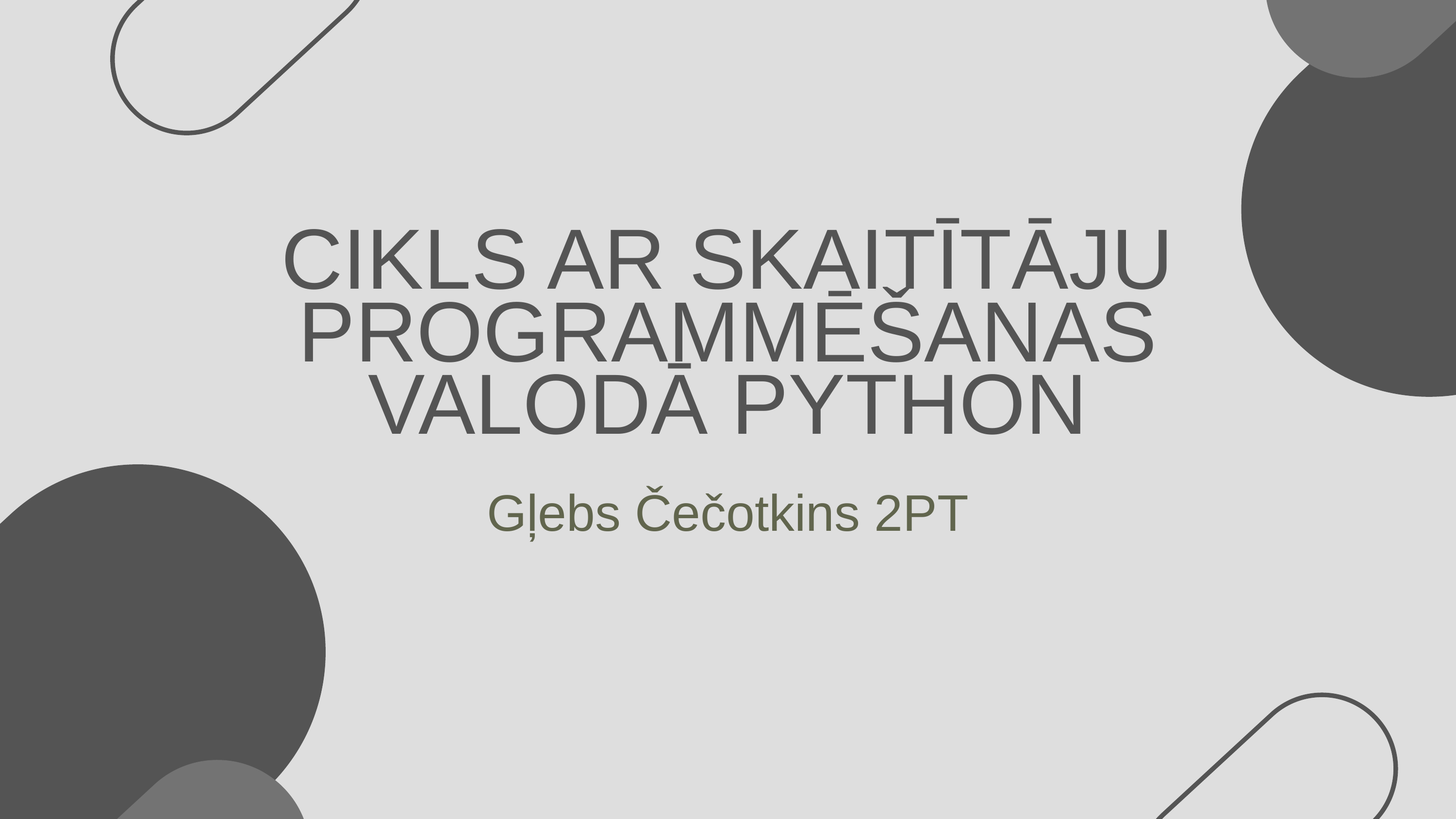

CIKLS AR SKAITĪTĀJU PROGRAMMĒŠANAS VALODĀ PYTHON
Gļebs Čečotkins 2PT